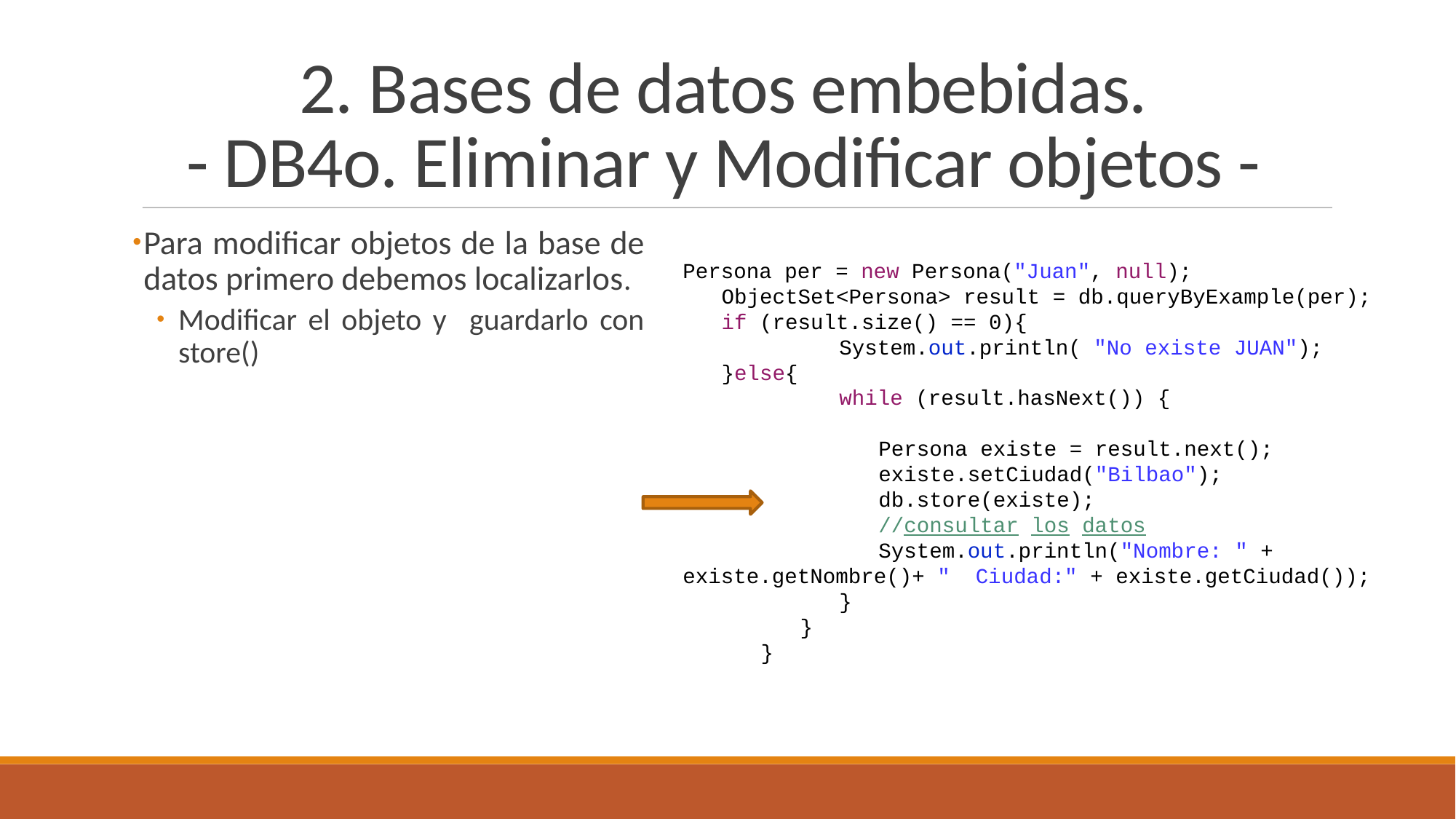

2. Bases de datos embebidas.
- DB4o. Eliminar y Modificar objetos -
Para modificar objetos de la base de datos primero debemos localizarlos.
Modificar el objeto y  guardarlo con store()
Persona per = new Persona("Juan", null);
	ObjectSet<Persona> result = db.queryByExample(per);
	if (result.size() == 0){
				System.out.println( "No existe JUAN");
	}else{
				while (result.hasNext()) {

					Persona existe = result.next();
					existe.setCiudad("Bilbao");
					db.store(existe);
					//consultar los datos
					System.out.println("Nombre: " + existe.getNombre()+ "  Ciudad:" + existe.getCiudad());
				}
			}
		}